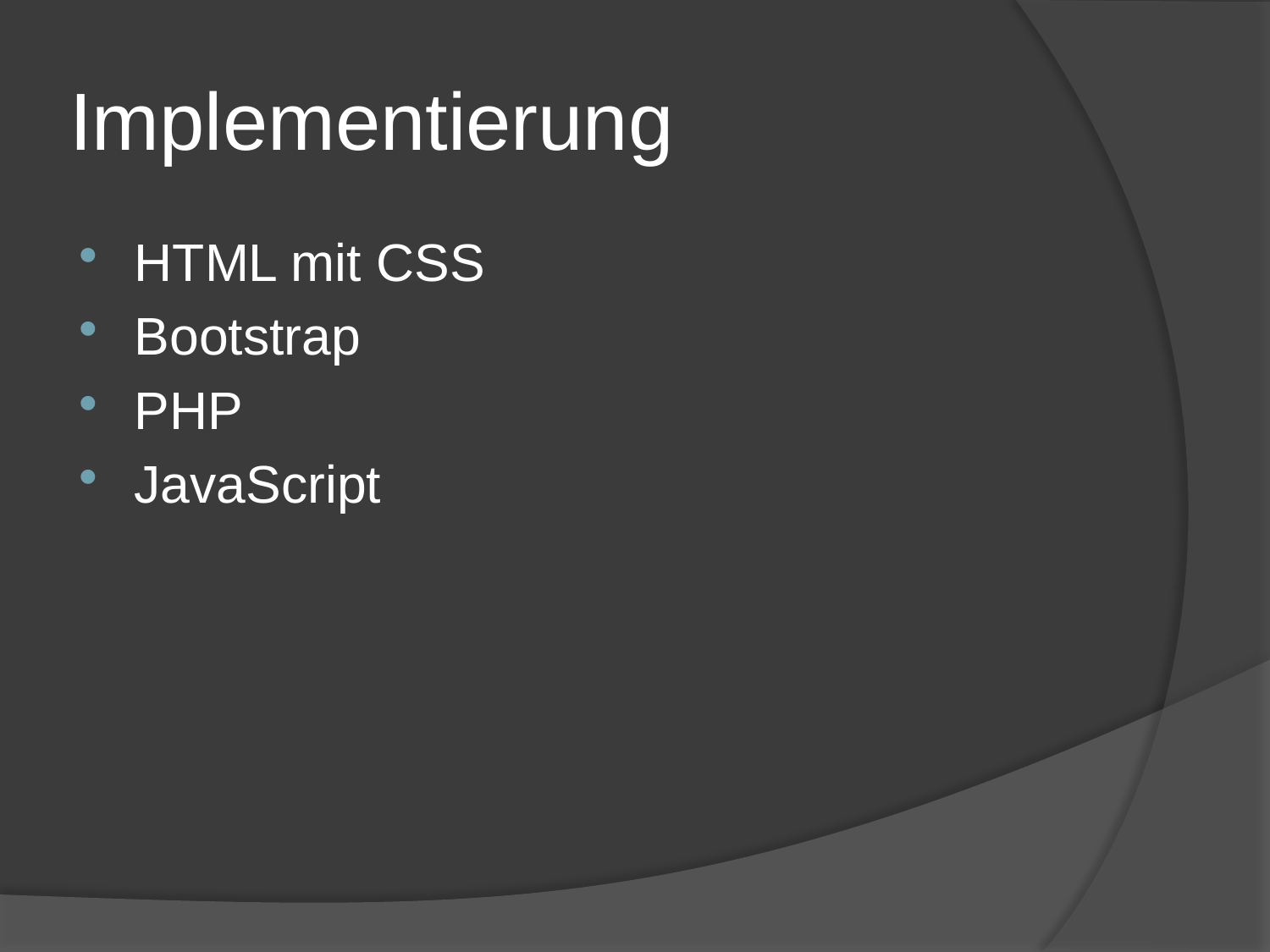

# Implementierung
HTML mit CSS
Bootstrap
PHP
JavaScript